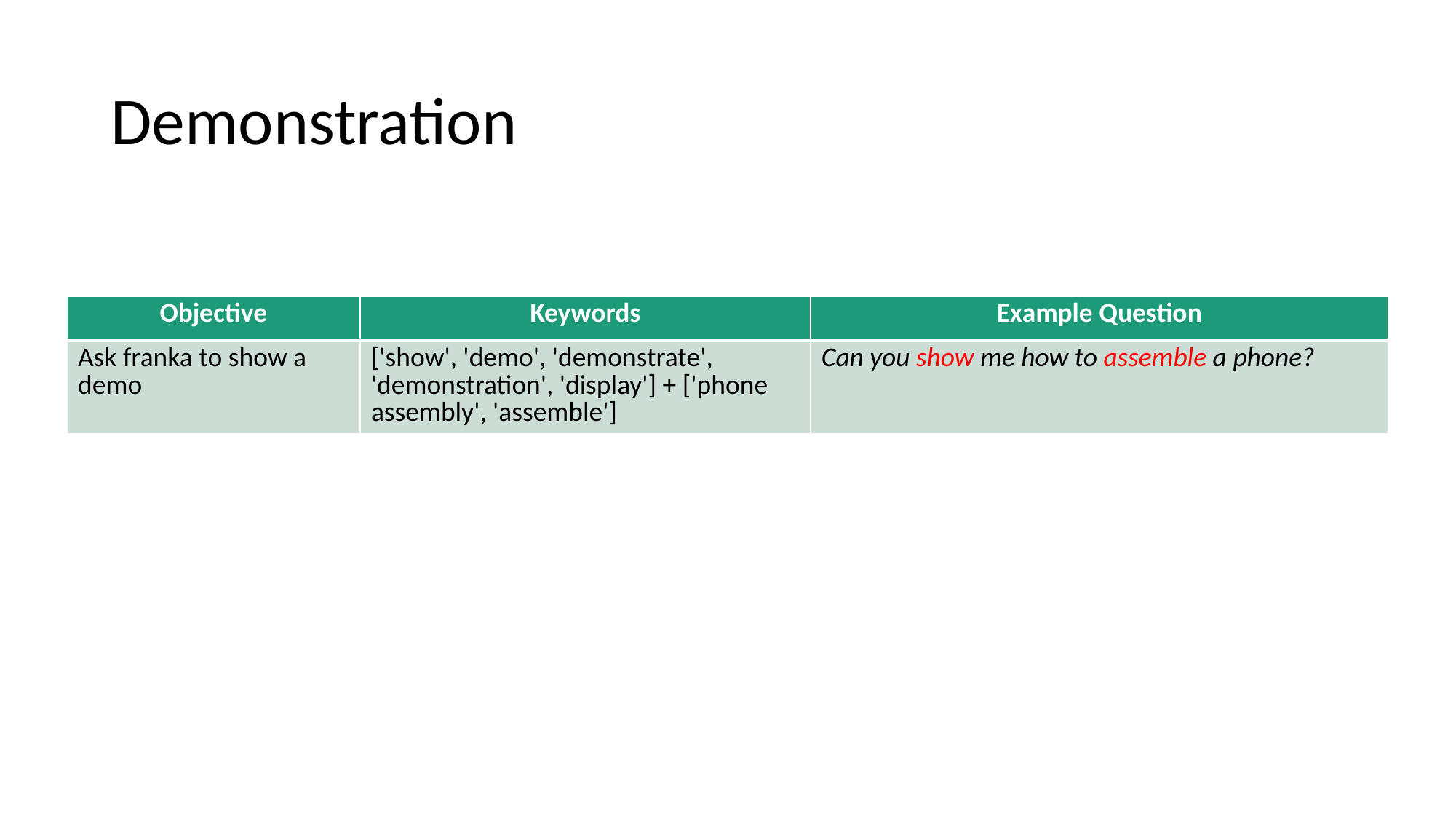

# Demonstration
| Objective | Keywords | Example Question |
| --- | --- | --- |
| Ask franka to show a demo | ['show', 'demo', 'demonstrate', 'demonstration', 'display'] + ['phone assembly', 'assemble'] | Can you show me how to assemble a phone? |